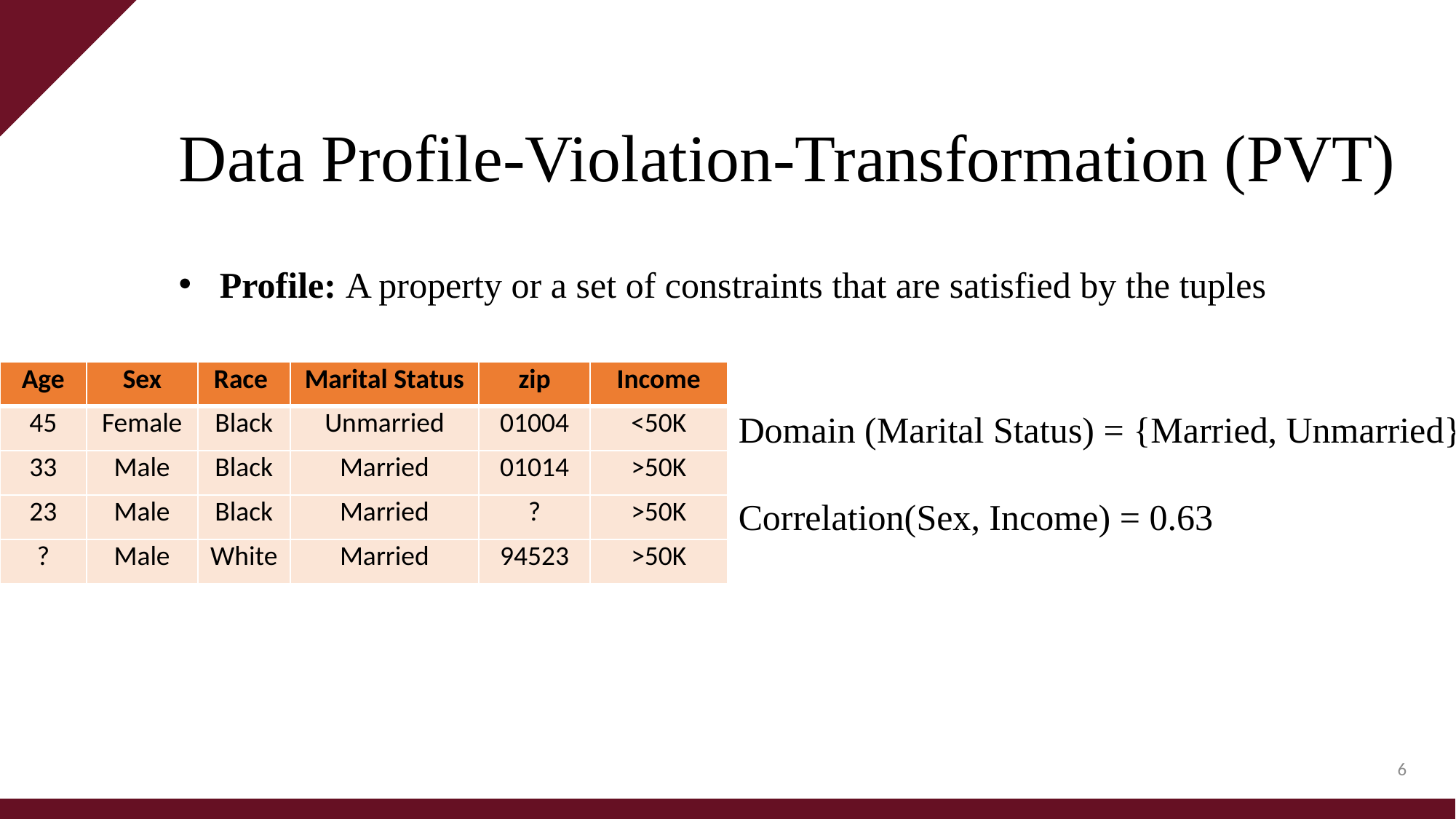

# Data Profile-Violation-Transformation (PVT)
Profile: A property or a set of constraints that are satisfied by the tuples

| Age | Sex | Race | Marital Status | zip | Income |
| --- | --- | --- | --- | --- | --- |
| 45 | Female | Black | Unmarried | 01004 | <50K |
| 33 | Male | Black | Married | 01014 | >50K |
| 23 | Male | Black | Married | ? | >50K |
| ? | Male | White | Married | 94523 | >50K |
Domain (Marital Status) = {Married, Unmarried}

Correlation(Sex, Income) = 0.63
6